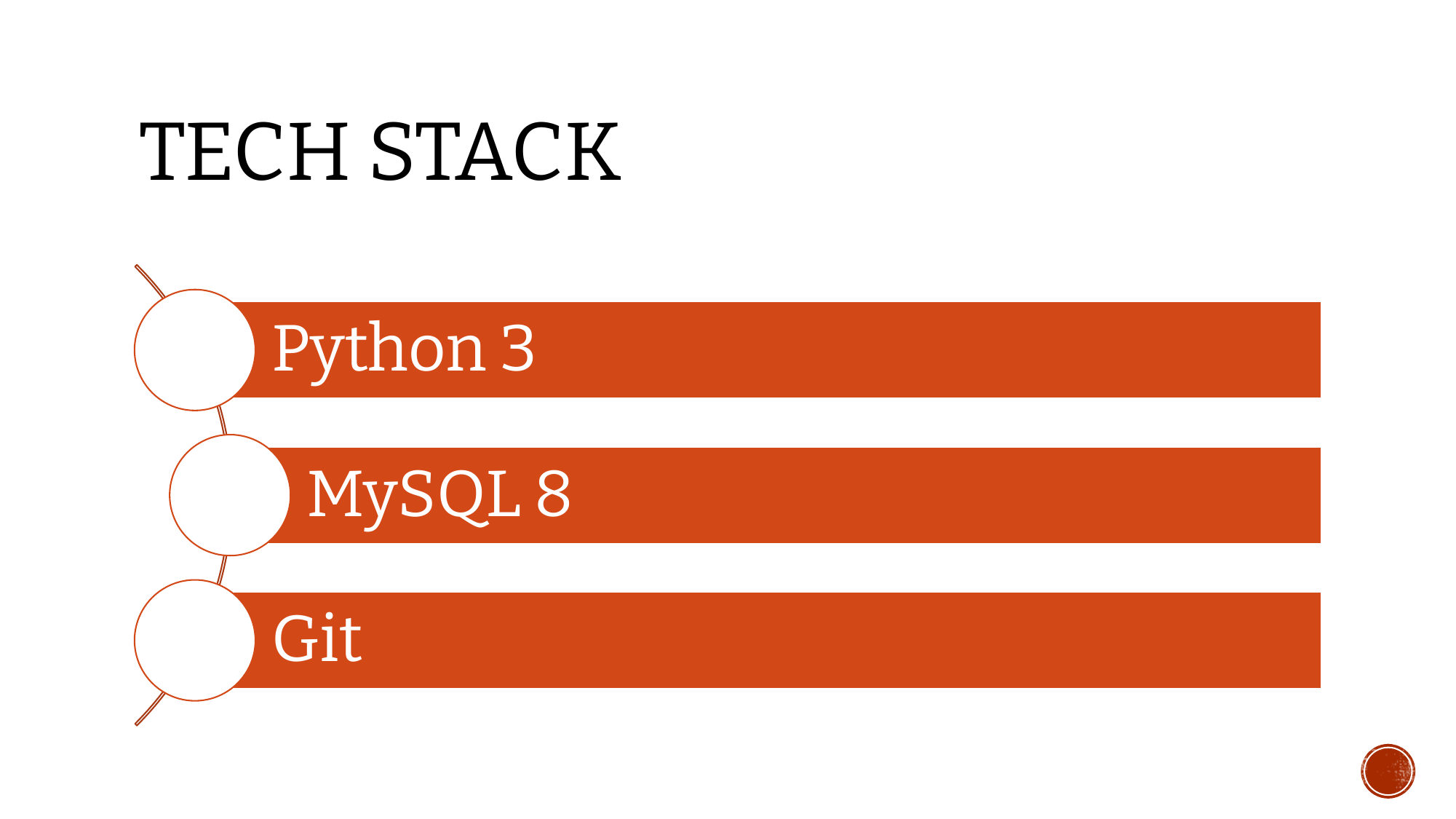

# Tech Stack
Python 3
MySQL 8
Git